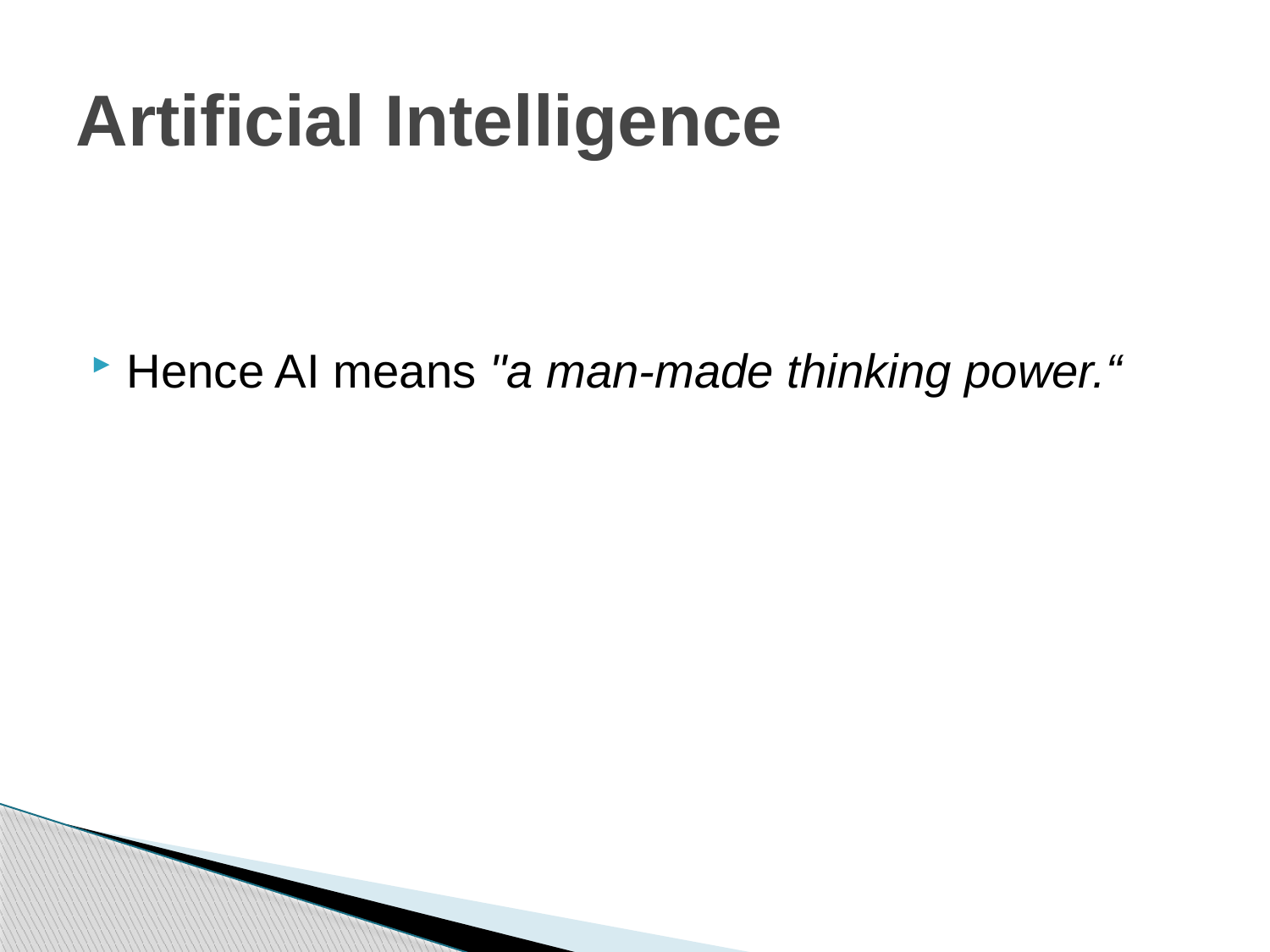

# Artificial Intelligence

Hence AI means "a man-made thinking power.“